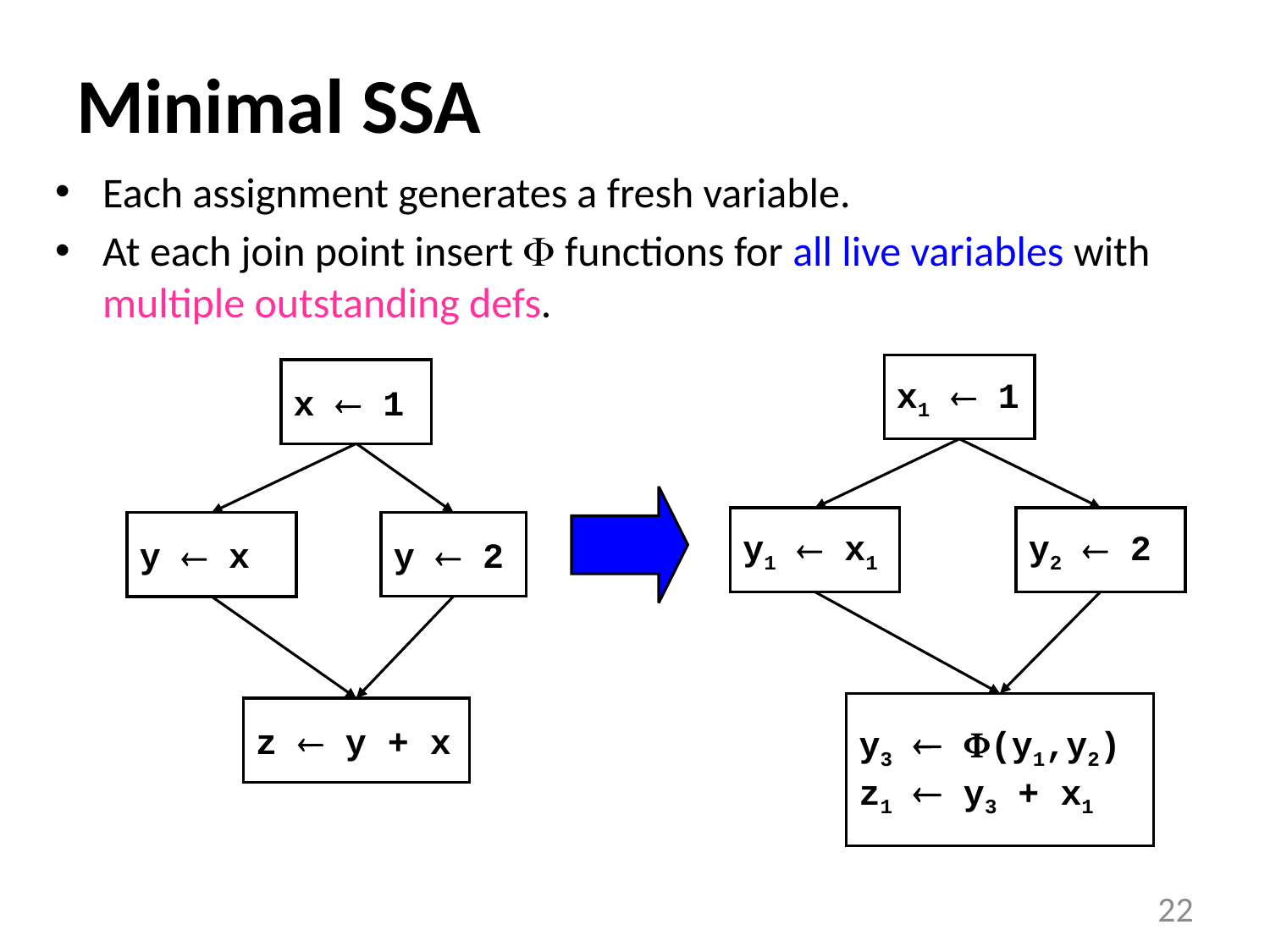

# Minimal SSA
Each assignment generates a fresh variable.
At each join point insert Φ functions for all live variables with multiple outstanding defs.
x1 ← 1
x ← 1

y1 ← x1
y2 ← 2
y ← x
y ← 2
y3 ← Φ(y1,y2)
z1 ← y3 + x1
z ← y + x
22